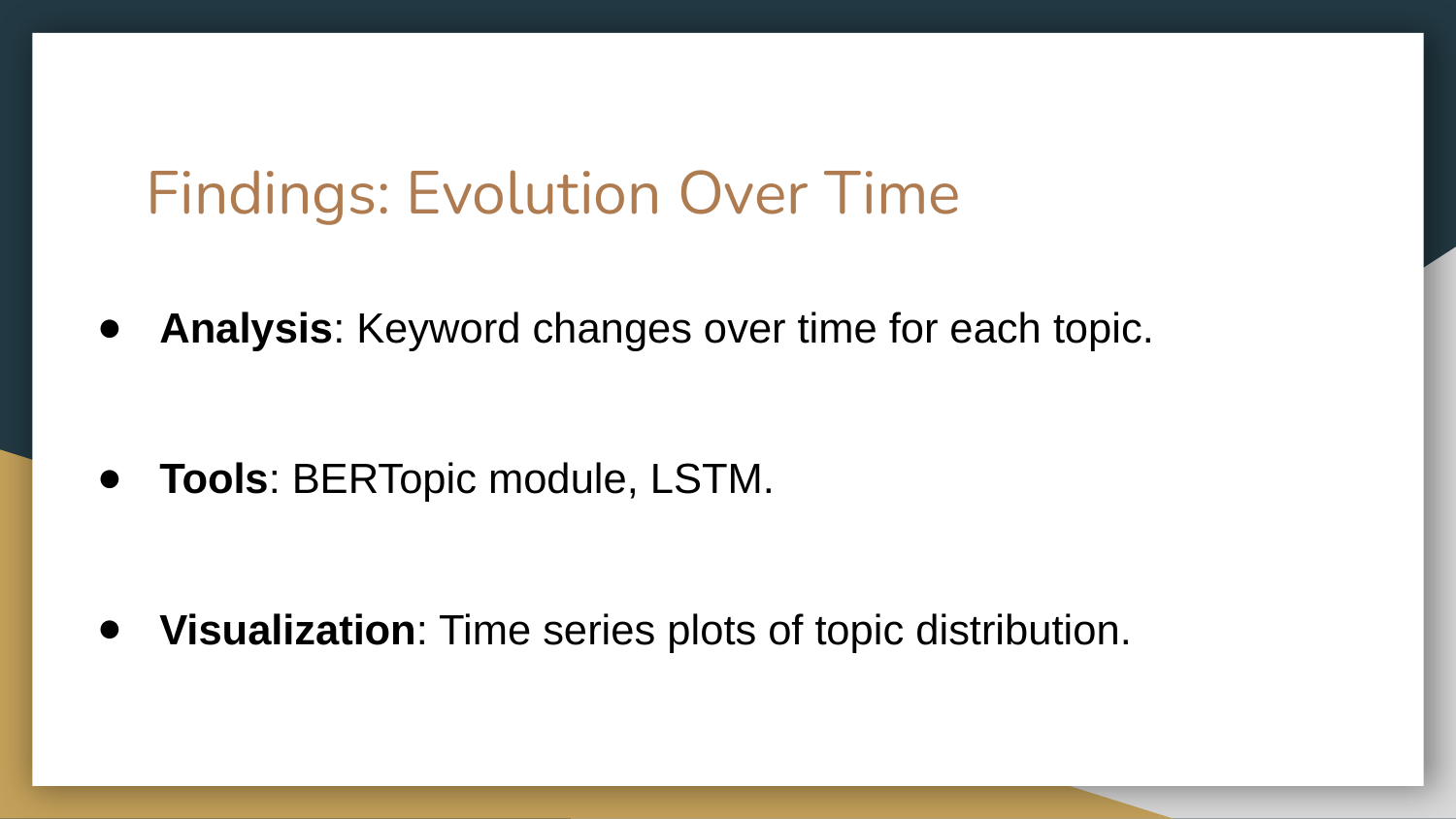

# Findings: Evolution Over Time
Analysis: Keyword changes over time for each topic.

Tools: BERTopic module, LSTM.

Visualization: Time series plots of topic distribution.